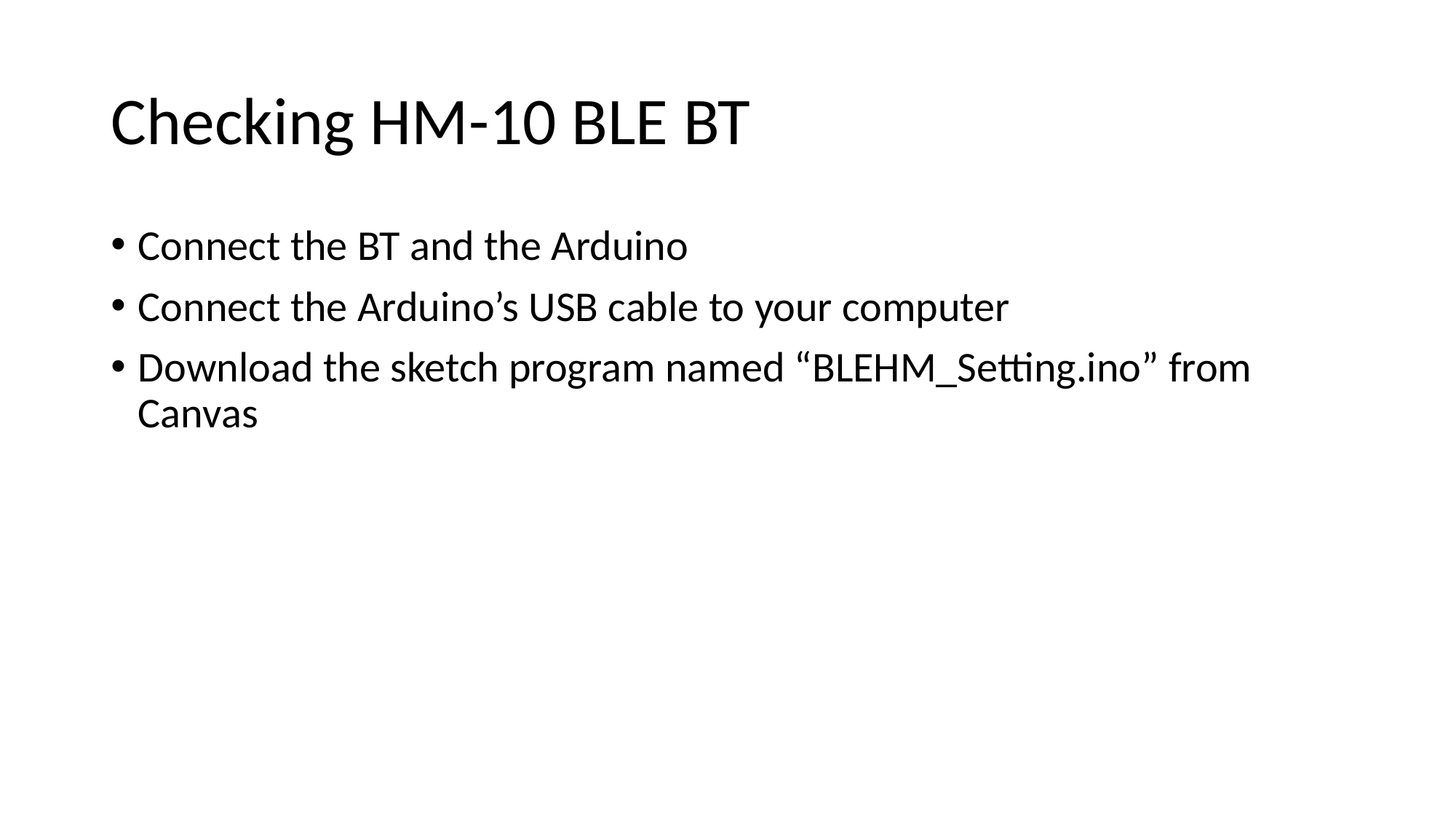

# Checking HM-10 BLE BT
Connect the BT and the Arduino
Connect the Arduino’s USB cable to your computer
Download the sketch program named “BLEHM_Setting.ino” from Canvas